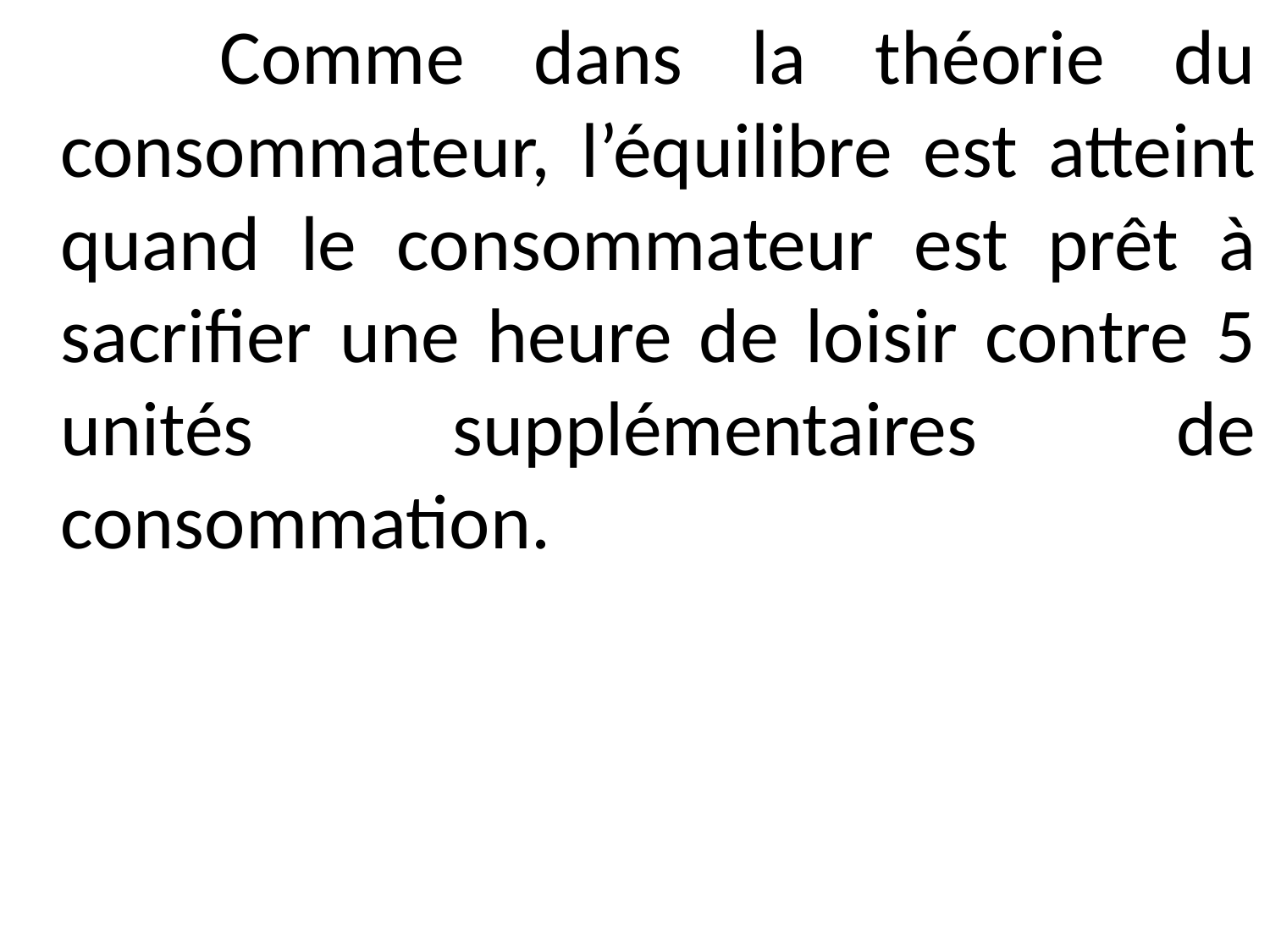

Comme dans la théorie du consommateur, l’équilibre est atteint quand le consommateur est prêt à sacrifier une heure de loisir contre 5 unités supplémentaires de consommation.